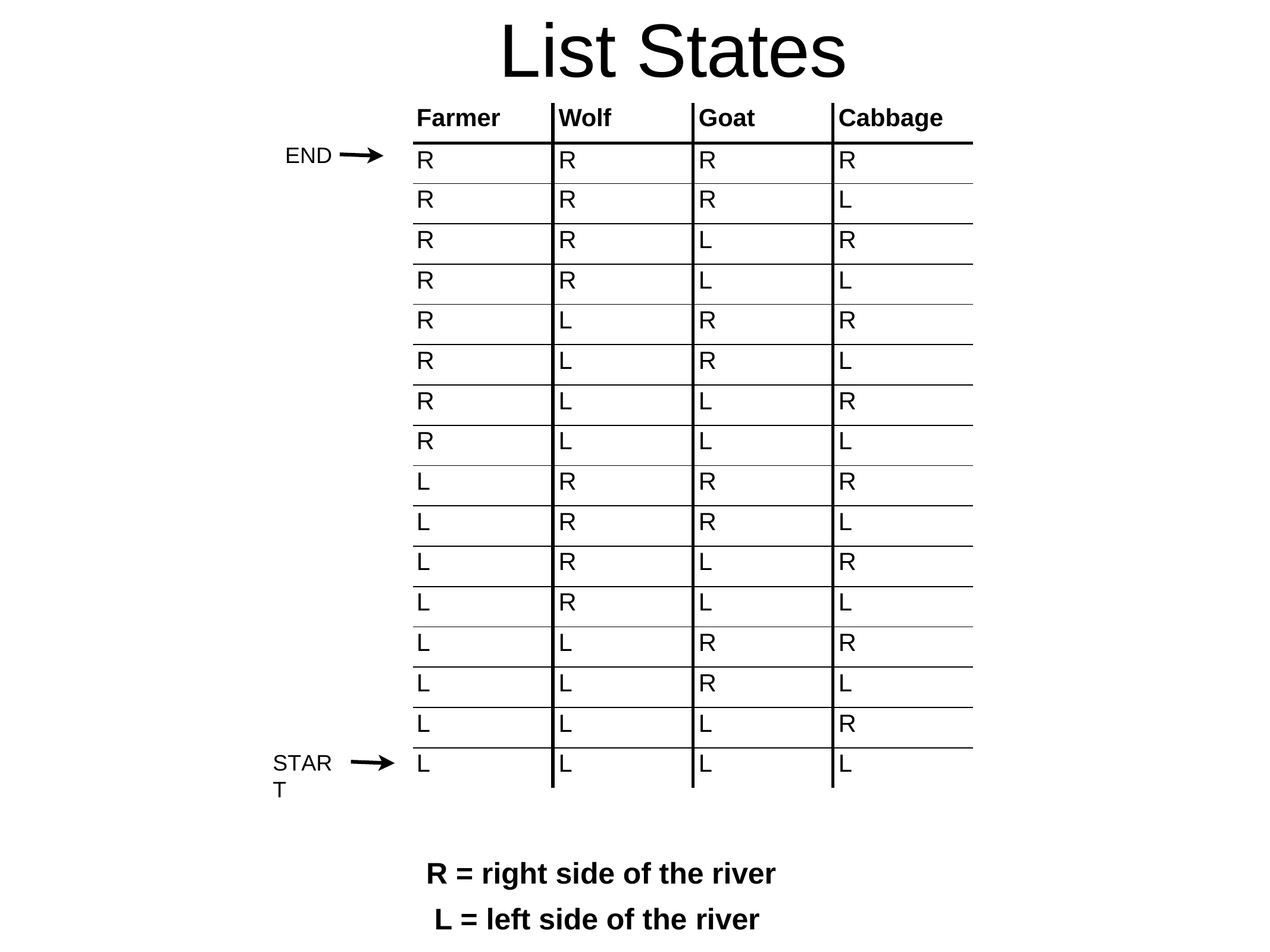

# List States
| Farmer | Wolf | Goat | Cabbage |
| --- | --- | --- | --- |
| R | R | R | R |
| R | R | R | L |
| R | R | L | R |
| R | R | L | L |
| R | L | R | R |
| R | L | R | L |
| R | L | L | R |
| R | L | L | L |
| L | R | R | R |
| L | R | R | L |
| L | R | L | R |
| L | R | L | L |
| L | L | R | R |
| L | L | R | L |
| L | L | L | R |
| L | L | L | L |
END

START

R = right side of the river  L = left side of the river